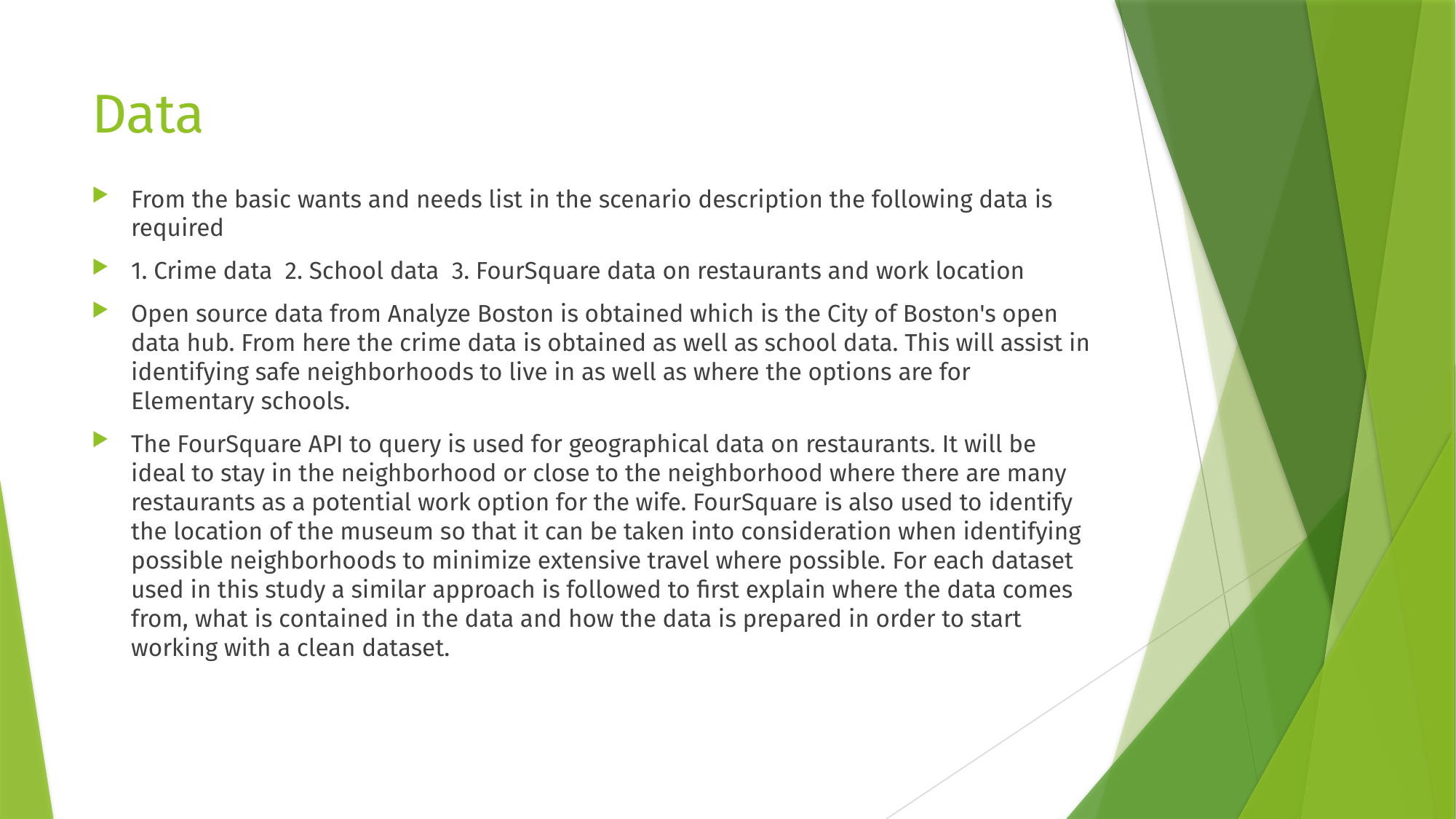

# Data
From the basic wants and needs list in the scenario description the following data is required
1. Crime data  2. School data  3. FourSquare data on restaurants and work location
Open source data from Analyze Boston is obtained which is the City of Boston's open data hub. From here the crime data is obtained as well as school data. This will assist in identifying safe neighborhoods to live in as well as where the options are for Elementary schools.
The FourSquare API to query is used for geographical data on restaurants. It will be ideal to stay in the neighborhood or close to the neighborhood where there are many restaurants as a potential work option for the wife. FourSquare is also used to identify the location of the museum so that it can be taken into consideration when identifying possible neighborhoods to minimize extensive travel where possible. For each dataset used in this study a similar approach is followed to first explain where the data comes from, what is contained in the data and how the data is prepared in order to start working with a clean dataset.